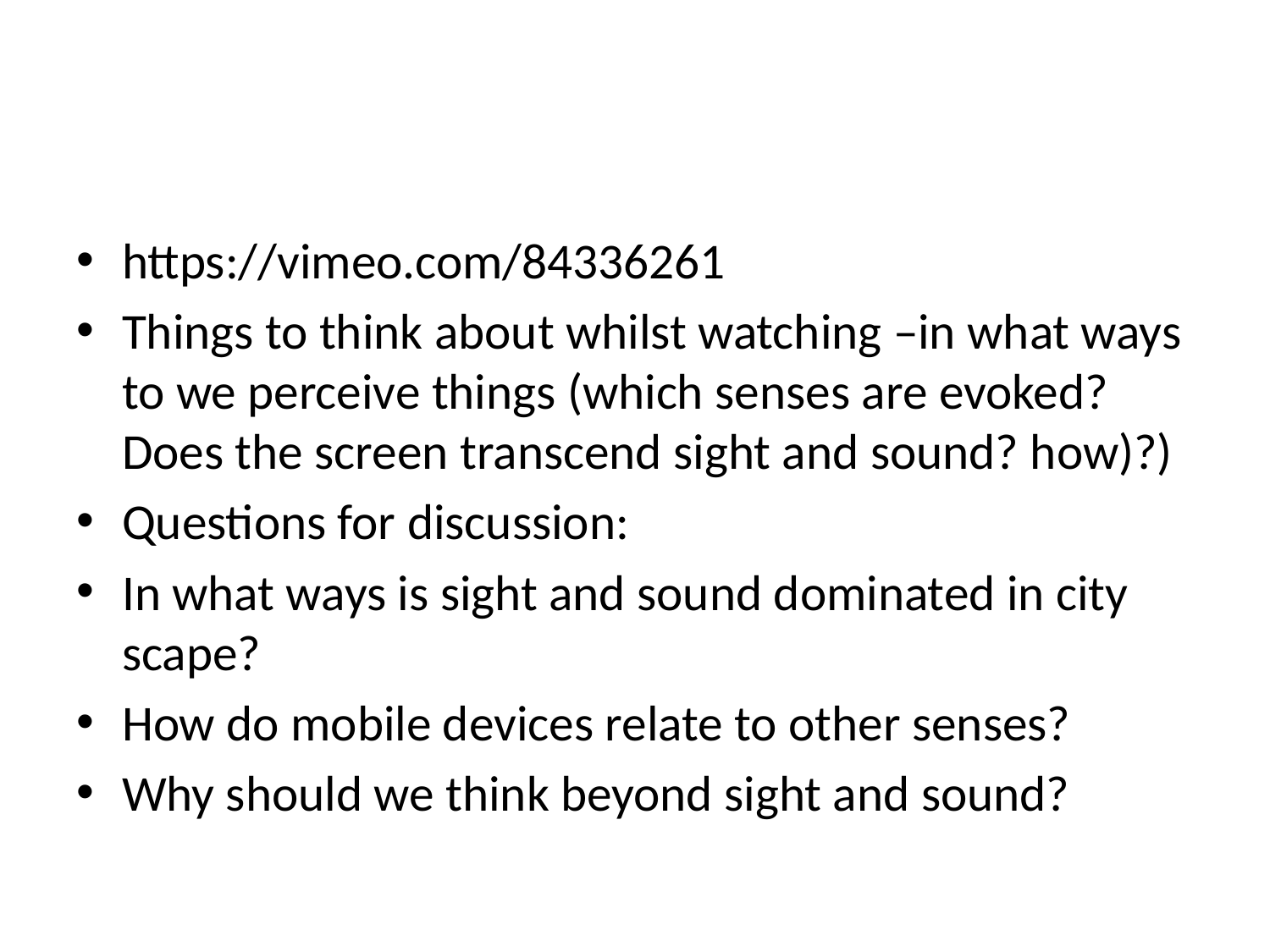

#
https://vimeo.com/84336261
Things to think about whilst watching –in what ways to we perceive things (which senses are evoked? Does the screen transcend sight and sound? how)?)
Questions for discussion:
In what ways is sight and sound dominated in city scape?
How do mobile devices relate to other senses?
Why should we think beyond sight and sound?